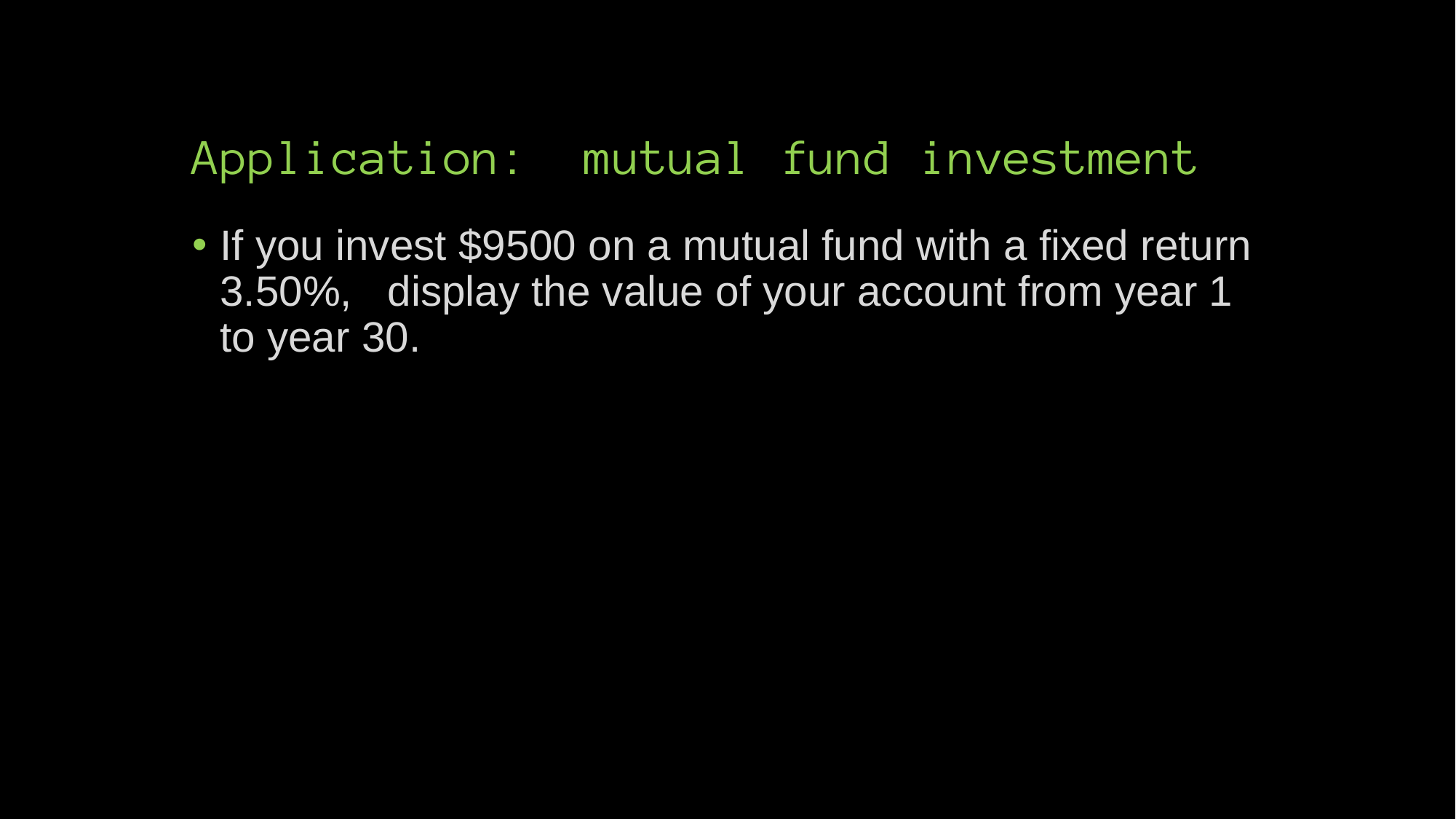

# Application:  mutual fund investment
If you invest $9500 on a mutual fund with a fixed return 3.50%,   display the value of your account from year 1 to year 30.